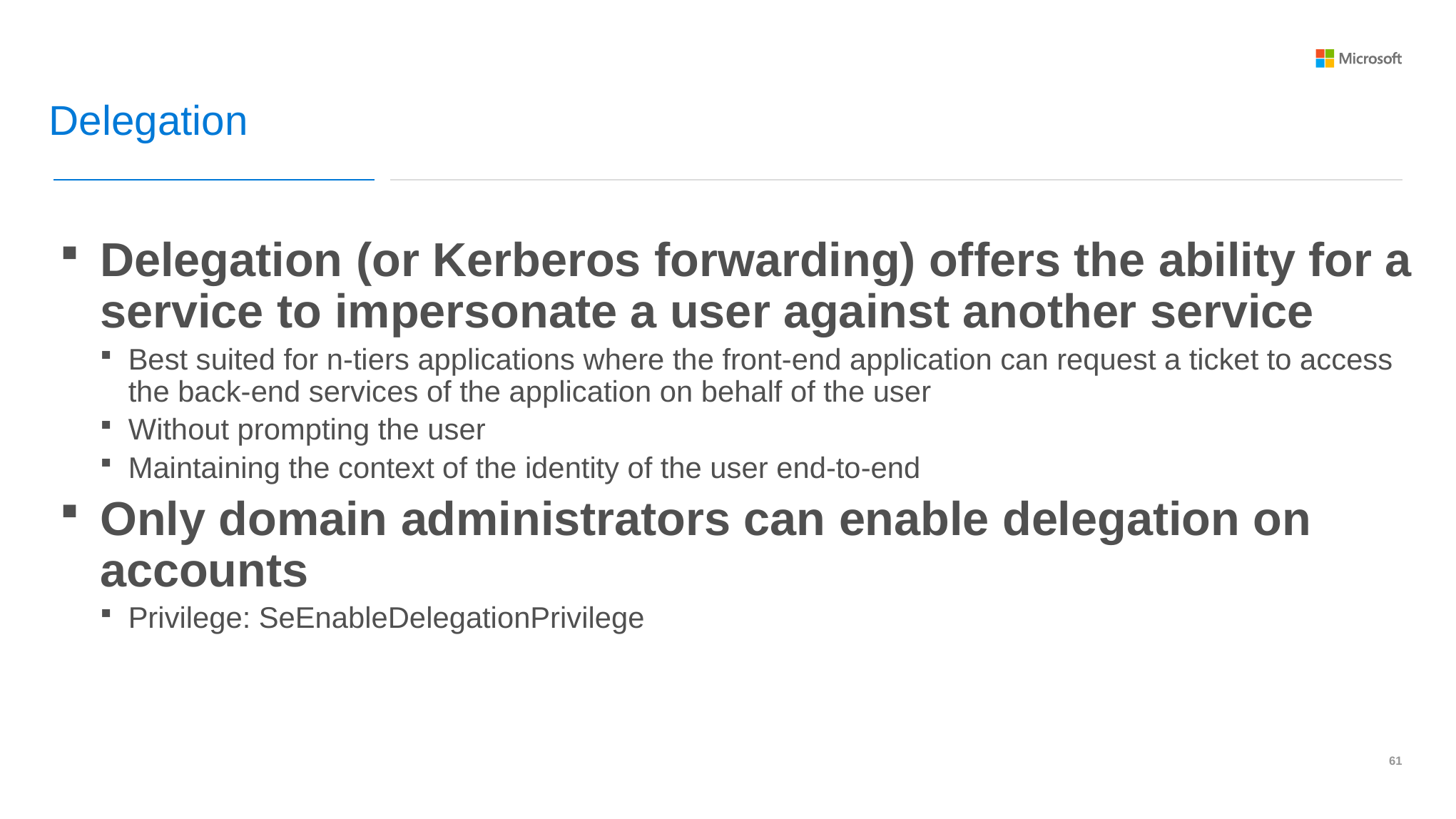

Delegation
Delegation (or Kerberos forwarding) offers the ability for a service to impersonate a user against another service
Best suited for n-tiers applications where the front-end application can request a ticket to access the back-end services of the application on behalf of the user
Without prompting the user
Maintaining the context of the identity of the user end-to-end
Only domain administrators can enable delegation on accounts
Privilege: SeEnableDelegationPrivilege

61